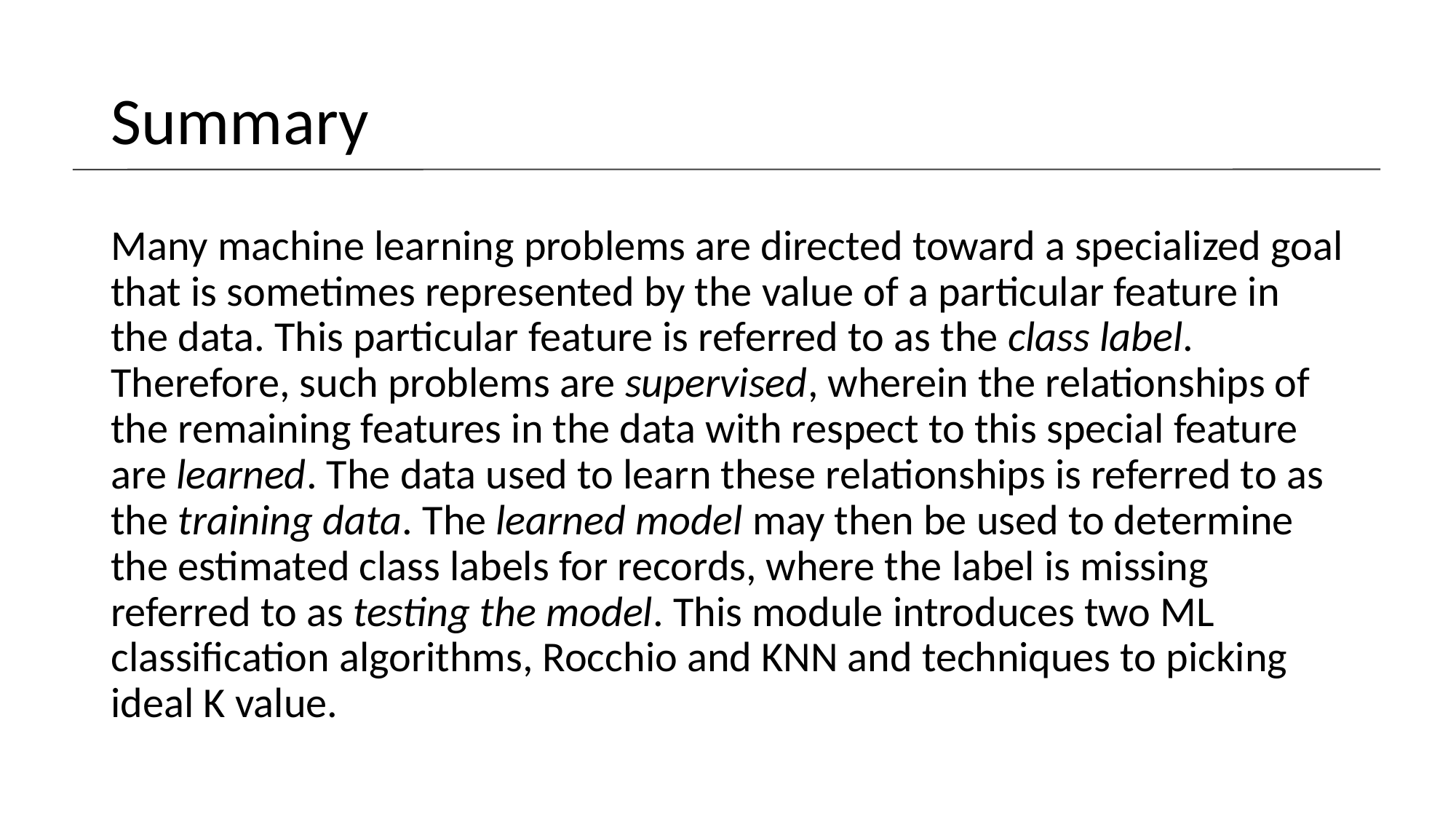

# Summary
Many machine learning problems are directed toward a specialized goal that is sometimes represented by the value of a particular feature in the data. This particular feature is referred to as the class label. Therefore, such problems are supervised, wherein the relationships of the remaining features in the data with respect to this special feature are learned. The data used to learn these relationships is referred to as the training data. The learned model may then be used to determine the estimated class labels for records, where the label is missing referred to as testing the model. This module introduces two ML classification algorithms, Rocchio and KNN and techniques to picking ideal K value.